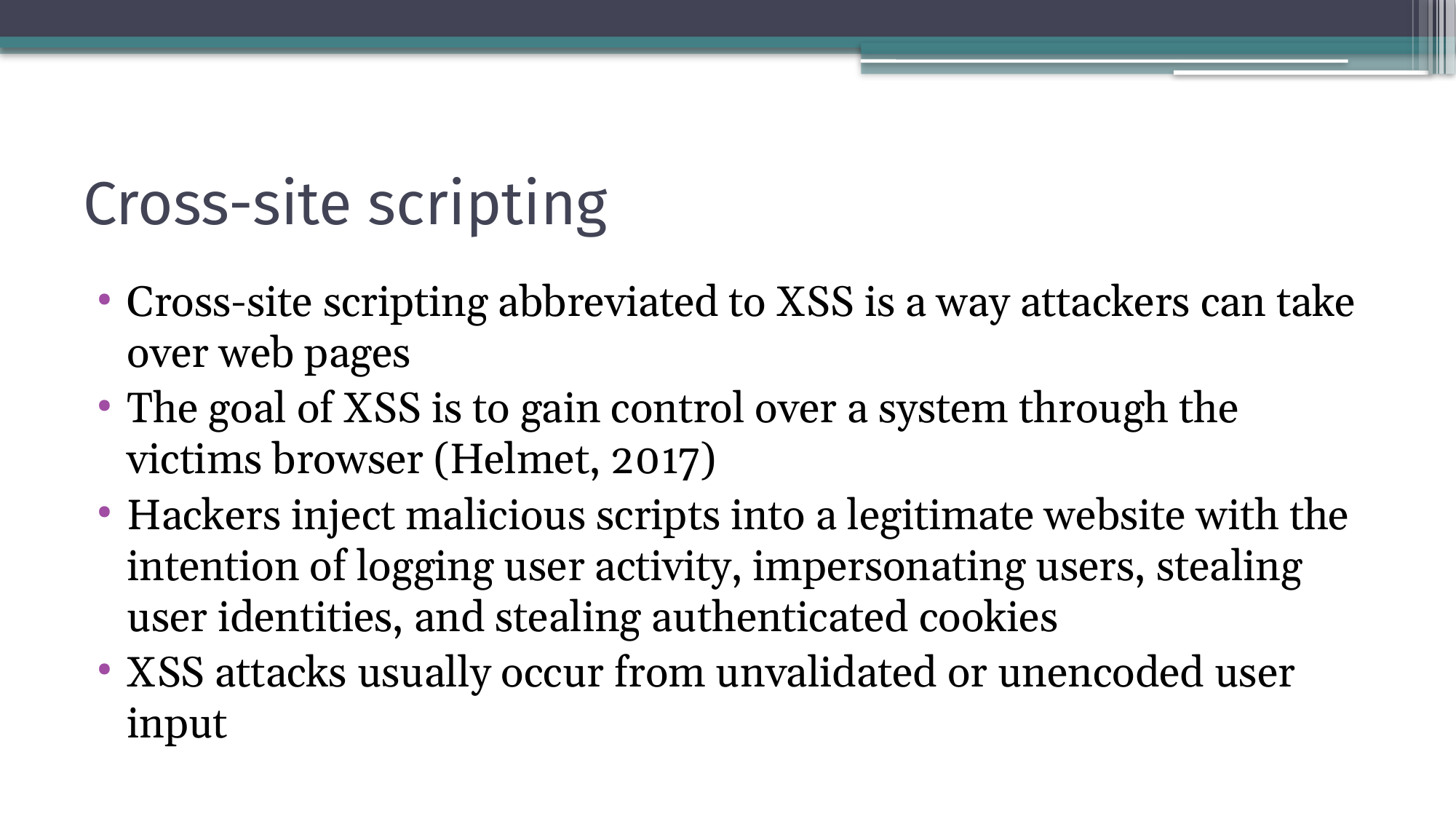

# Cross-site scripting
Cross-site scripting abbreviated to XSS is a way attackers can take over web pages
The goal of XSS is to gain control over a system through the victims browser (Helmet, 2017)
Hackers inject malicious scripts into a legitimate website with the intention of logging user activity, impersonating users, stealing user identities, and stealing authenticated cookies
XSS attacks usually occur from unvalidated or unencoded user input